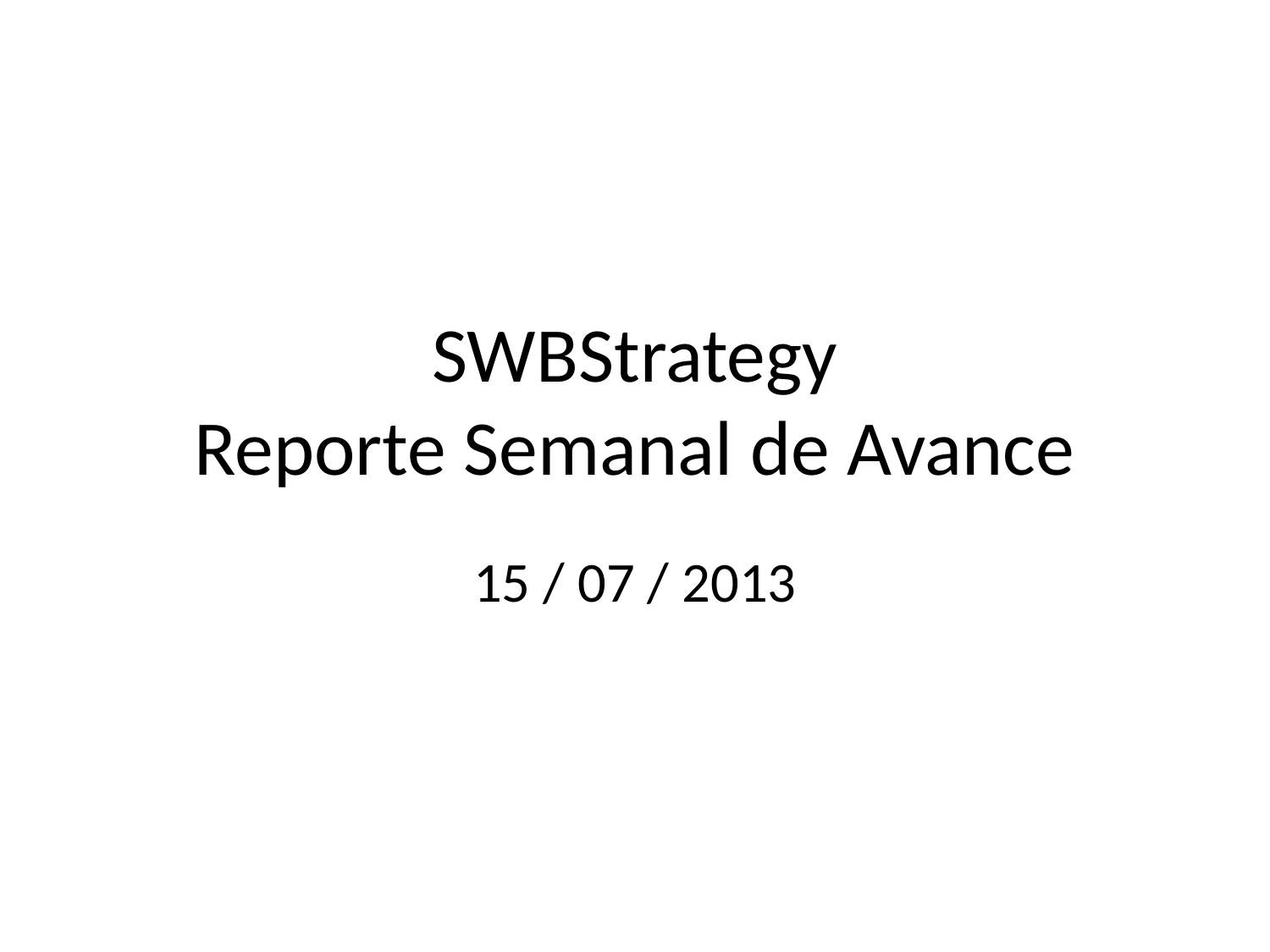

# SWBStrategy Reporte Semanal de Avance
15 / 07 / 2013